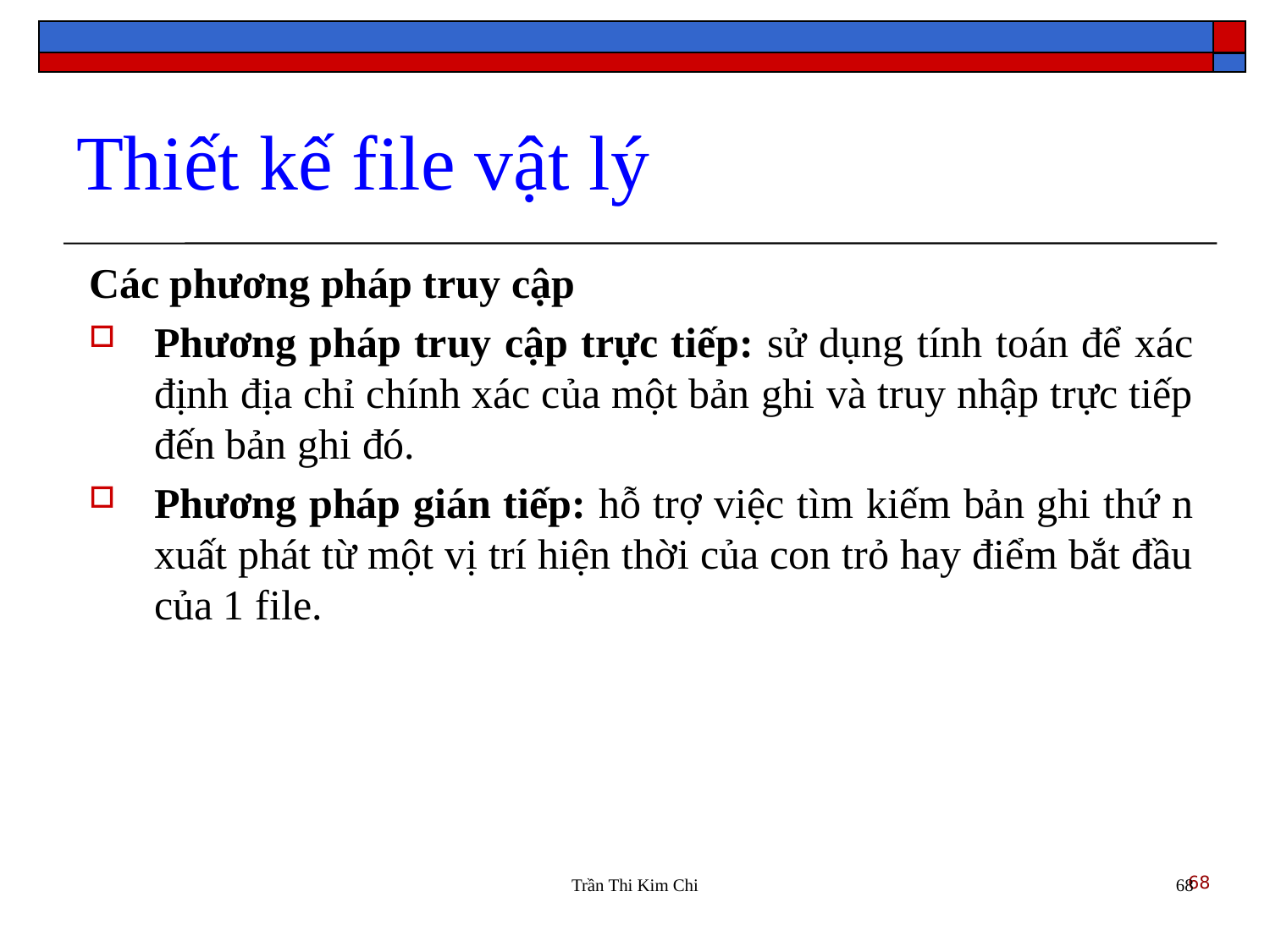

Thiết kế file vật lý
Các phương pháp truy cập
Phương pháp truy cập trực tiếp: sử dụng tính toán để xác định địa chỉ chính xác của một bản ghi và truy nhập trực tiếp đến bản ghi đó.
Phương pháp gián tiếp: hỗ trợ việc tìm kiếm bản ghi thứ n xuất phát từ một vị trí hiện thời của con trỏ hay điểm bắt đầu của 1 file.
68
Trần Thi Kim Chi
68